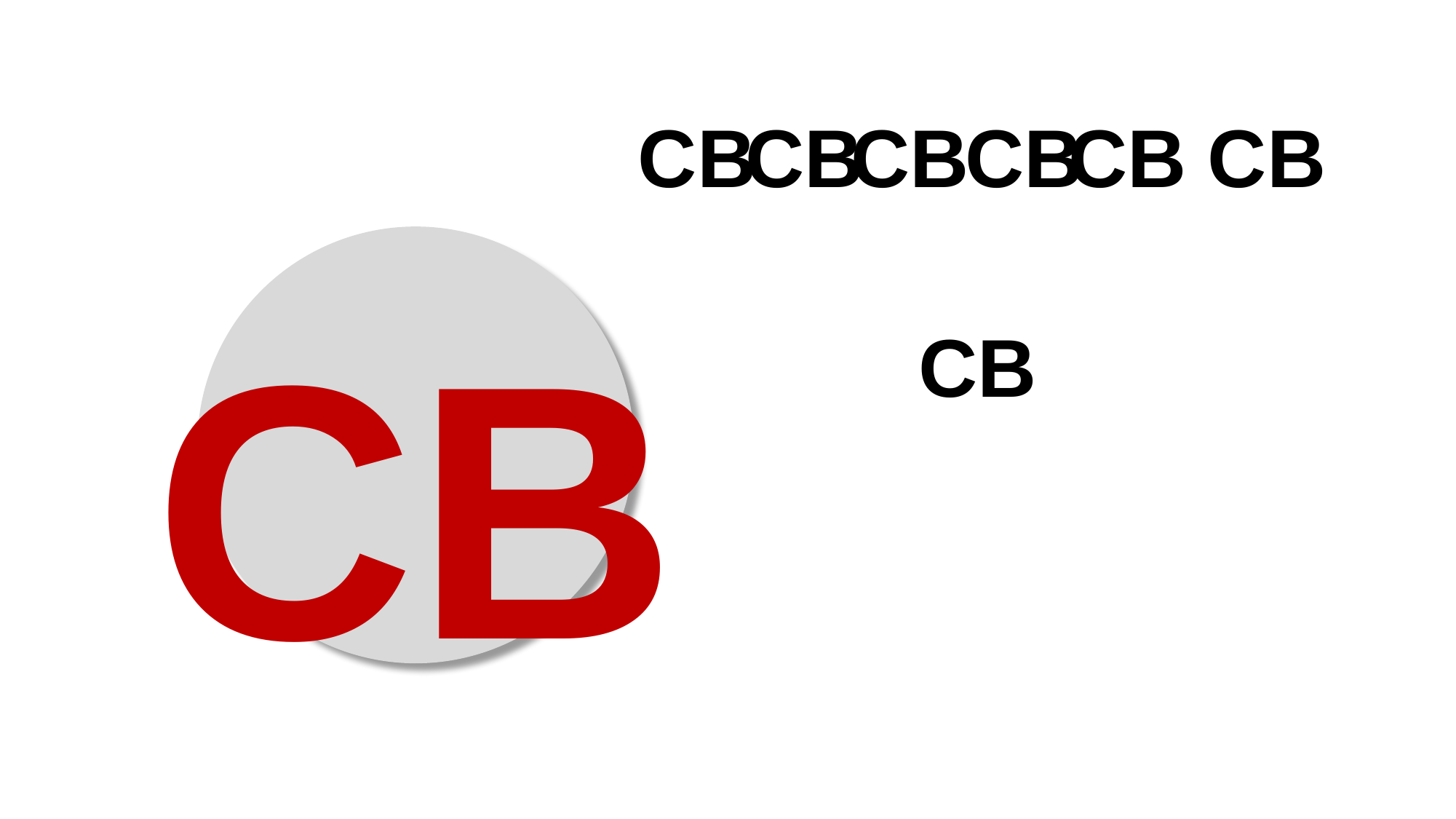

CB
CB
CB
CB
CB
CB

CB
CB